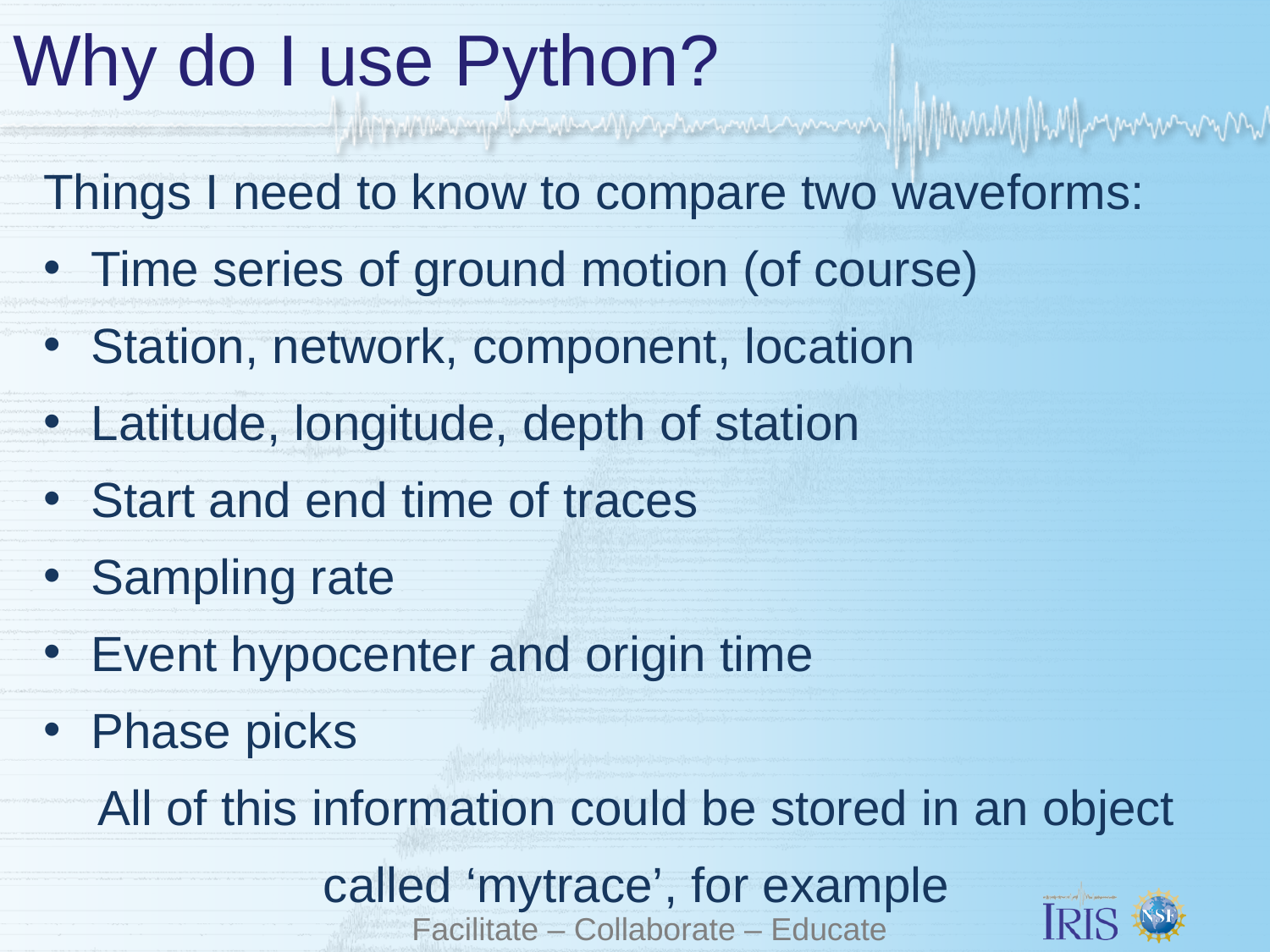

# Why do I use Python?
Things I need to know to compare two waveforms:
Time series of ground motion (of course)
Station, network, component, location
Latitude, longitude, depth of station
Start and end time of traces
Sampling rate
Event hypocenter and origin time
Phase picks
All of this information could be stored in an object called ‘mytrace’, for example